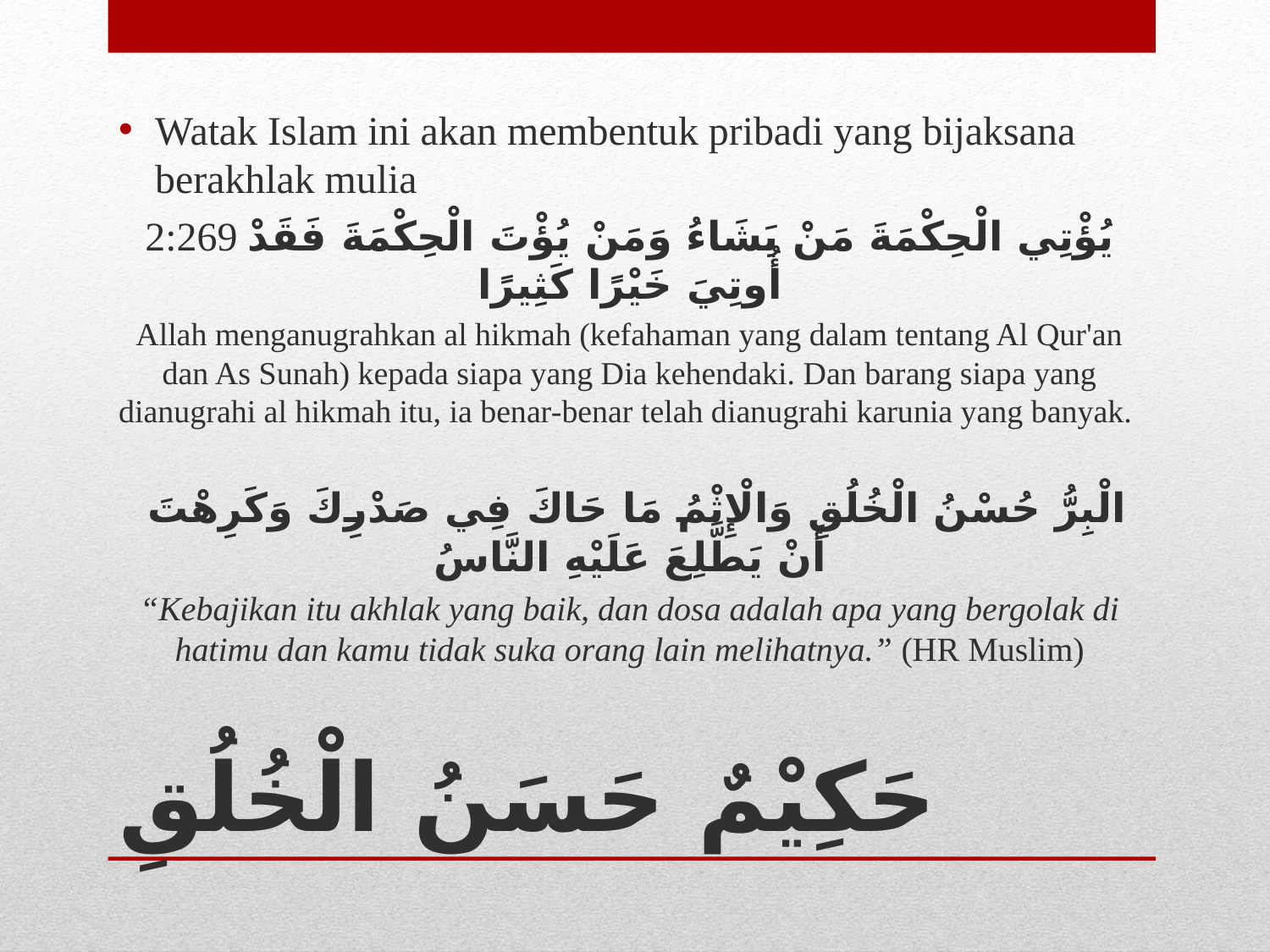

Watak Islam ini akan membentuk pribadi yang bijaksana berakhlak mulia
2:269 يُؤْتِي الْحِكْمَةَ مَنْ يَشَاءُ وَمَنْ يُؤْتَ الْحِكْمَةَ فَقَدْ أُوتِيَ خَيْرًا كَثِيرًا
Allah menganugrahkan al hikmah (kefahaman yang dalam tentang Al Qur'an dan As Sunah) kepada siapa yang Dia kehendaki. Dan barang siapa yang dianugrahi al hikmah itu, ia benar-benar telah dianugrahi karunia yang banyak.

 الْبِرُّ حُسْنُ الْخُلُقِ وَالْإِثْمُ مَا حَاكَ فِي صَدْرِكَ وَكَرِهْتَ أَنْ يَطَّلِعَ عَلَيْهِ النَّاسُ
“Kebajikan itu akhlak yang baik, dan dosa adalah apa yang bergolak di hatimu dan kamu tidak suka orang lain melihatnya.” (HR Muslim)
# حَكِيْمٌ حَسَنُ الْخُلُقِ